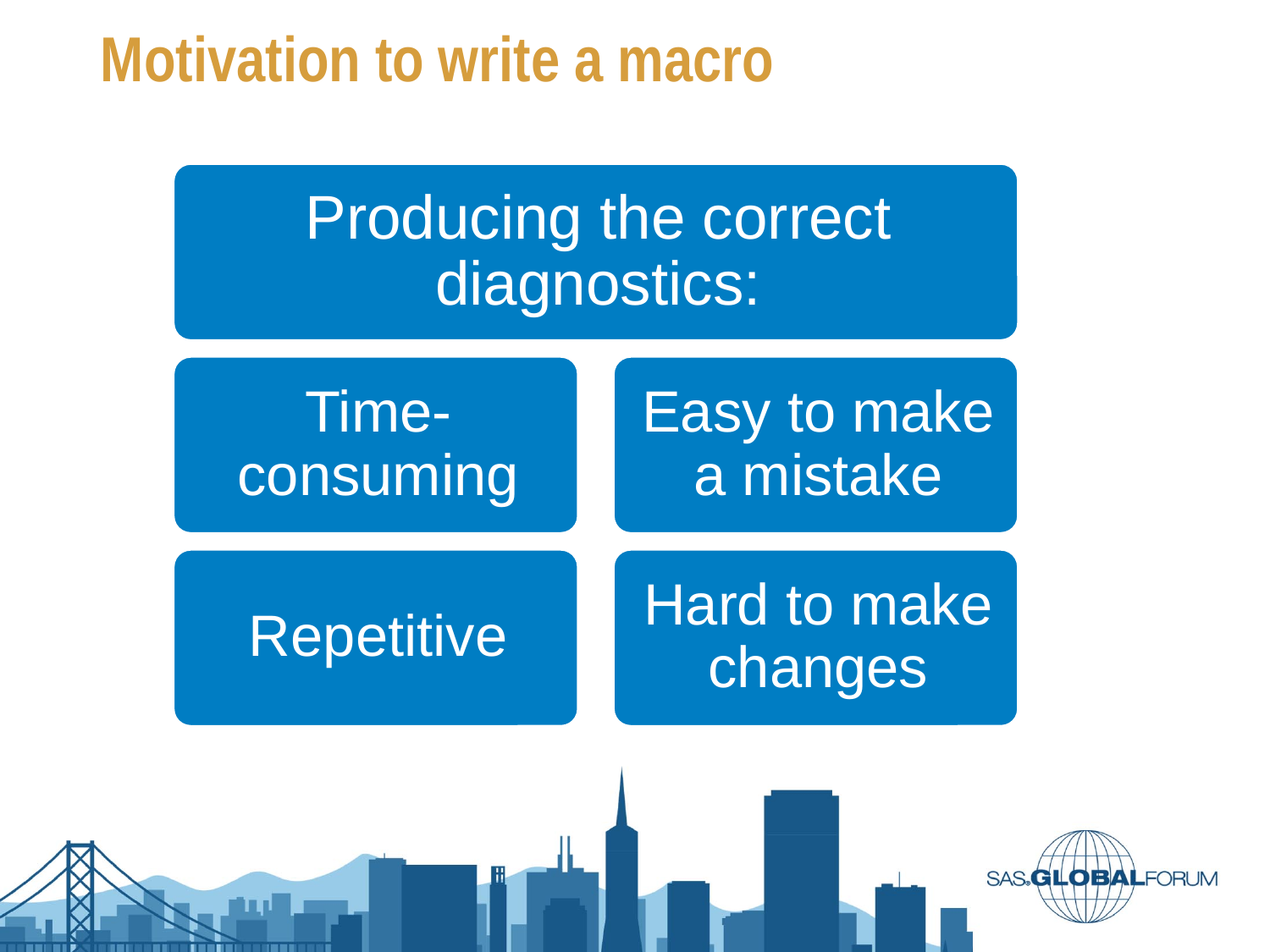

# Motivation to write a macro
Producing the correct diagnostics:
Time-consuming
Repetitive
Easy to make a mistake
Hard to make changes